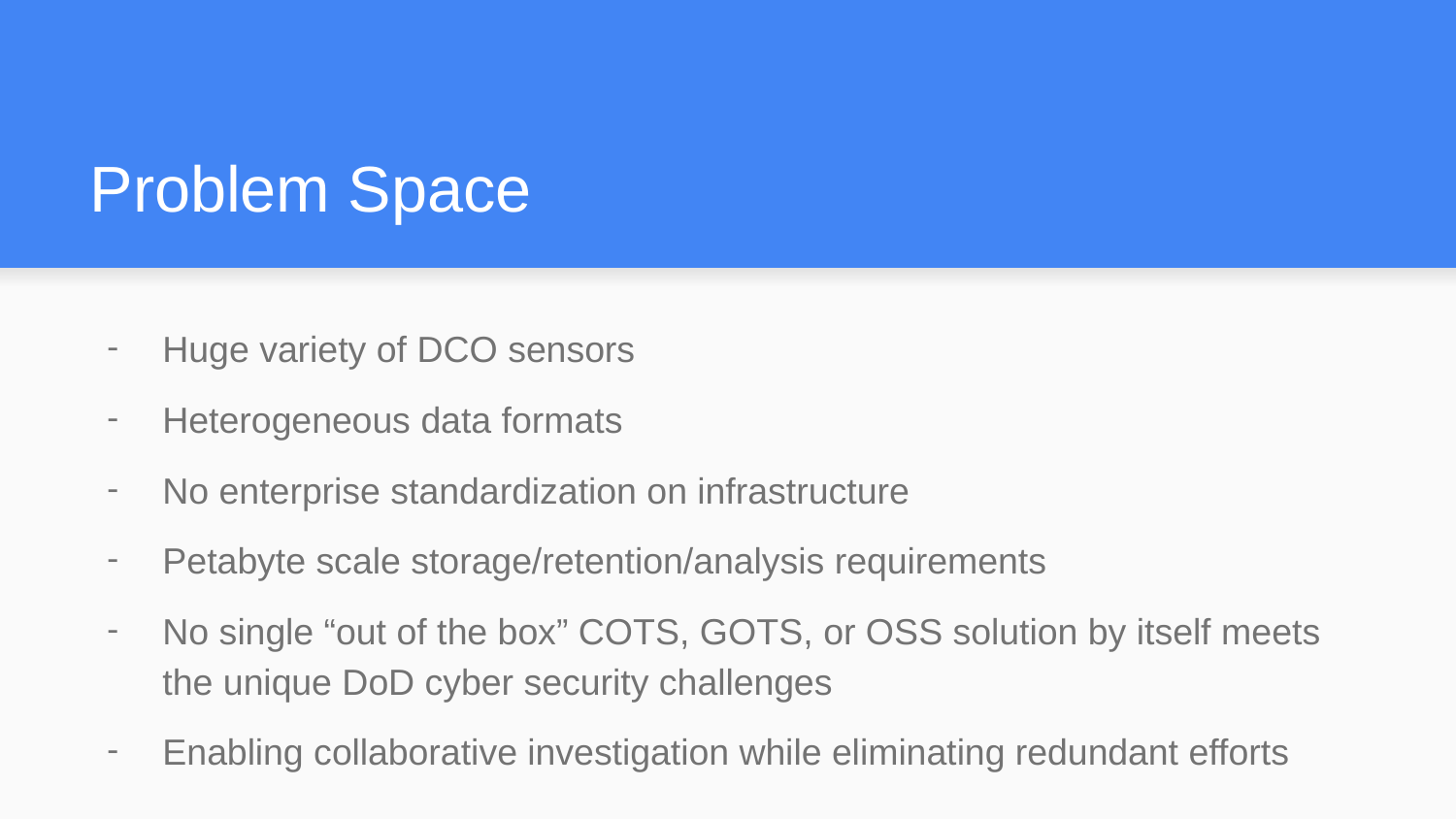

# Problem Space
Huge variety of DCO sensors
Heterogeneous data formats
No enterprise standardization on infrastructure
Petabyte scale storage/retention/analysis requirements
No single “out of the box” COTS, GOTS, or OSS solution by itself meets the unique DoD cyber security challenges
Enabling collaborative investigation while eliminating redundant efforts